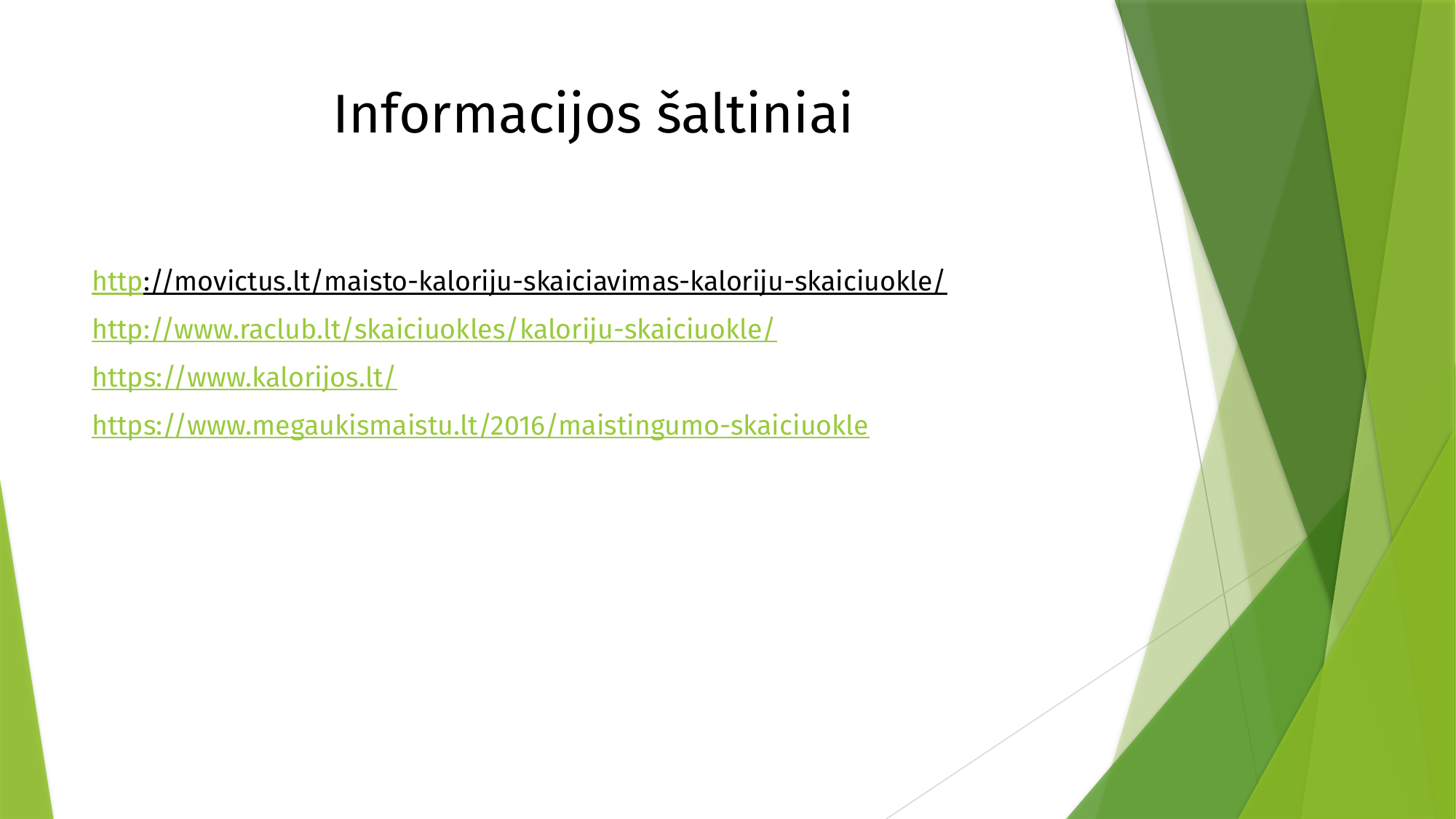

# Informacijos šaltiniai
http://movictus.lt/maisto-kaloriju-skaiciavimas-kaloriju-skaiciuokle/
http://www.raclub.lt/skaiciuokles/kaloriju-skaiciuokle/
https://www.kalorijos.lt/
https://www.megaukismaistu.lt/2016/maistingumo-skaiciuokle